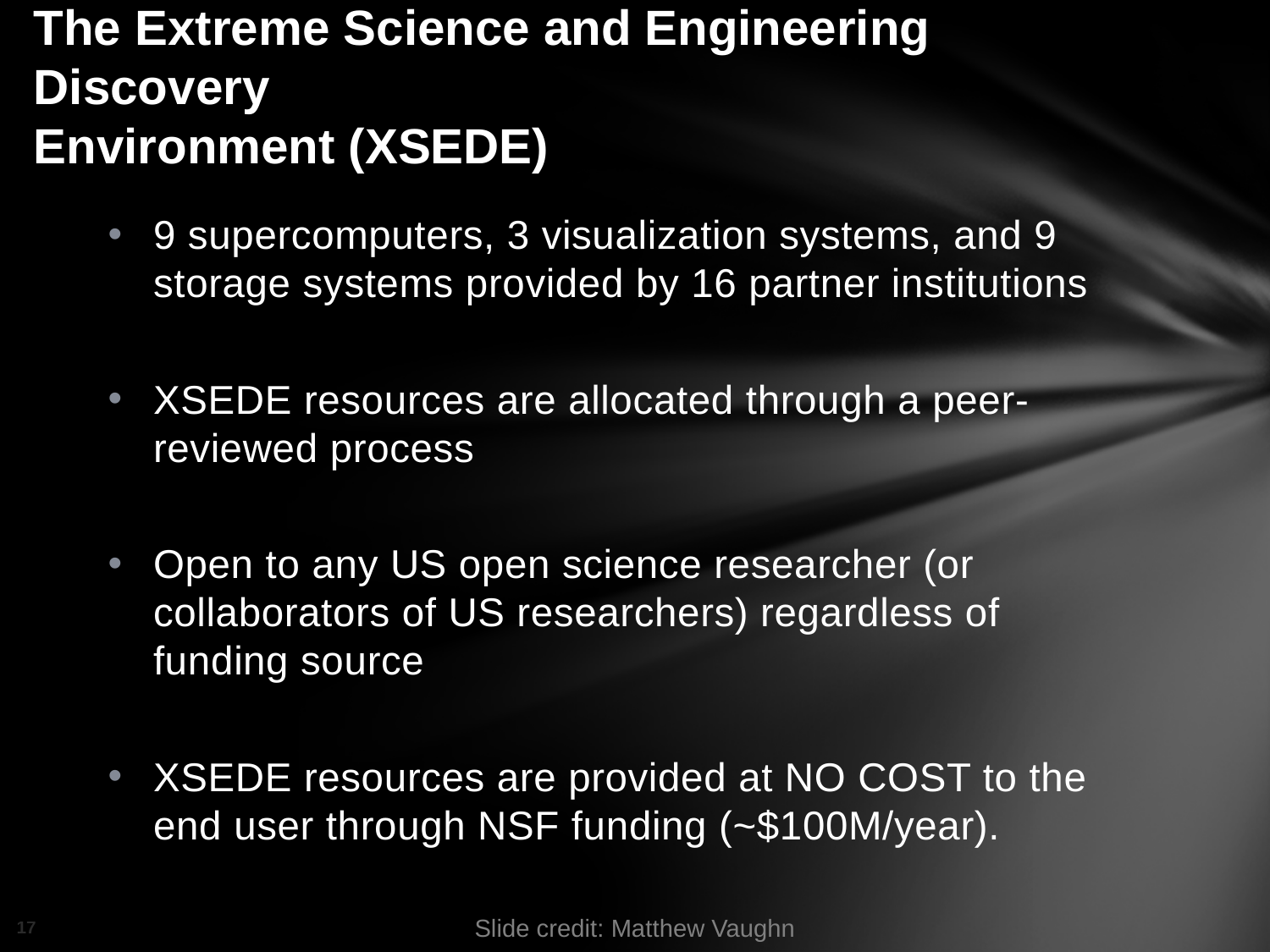

# The Extreme Science and Engineering Discovery Environment (XSEDE)
9 supercomputers, 3 visualization systems, and 9 storage systems provided by 16 partner institutions
XSEDE resources are allocated through a peer-reviewed process
Open to any US open science researcher (or collaborators of US researchers) regardless of funding source
XSEDE resources are provided at NO COST to the end user through NSF funding (~$100M/year).

Slide credit: Matthew Vaughn
17